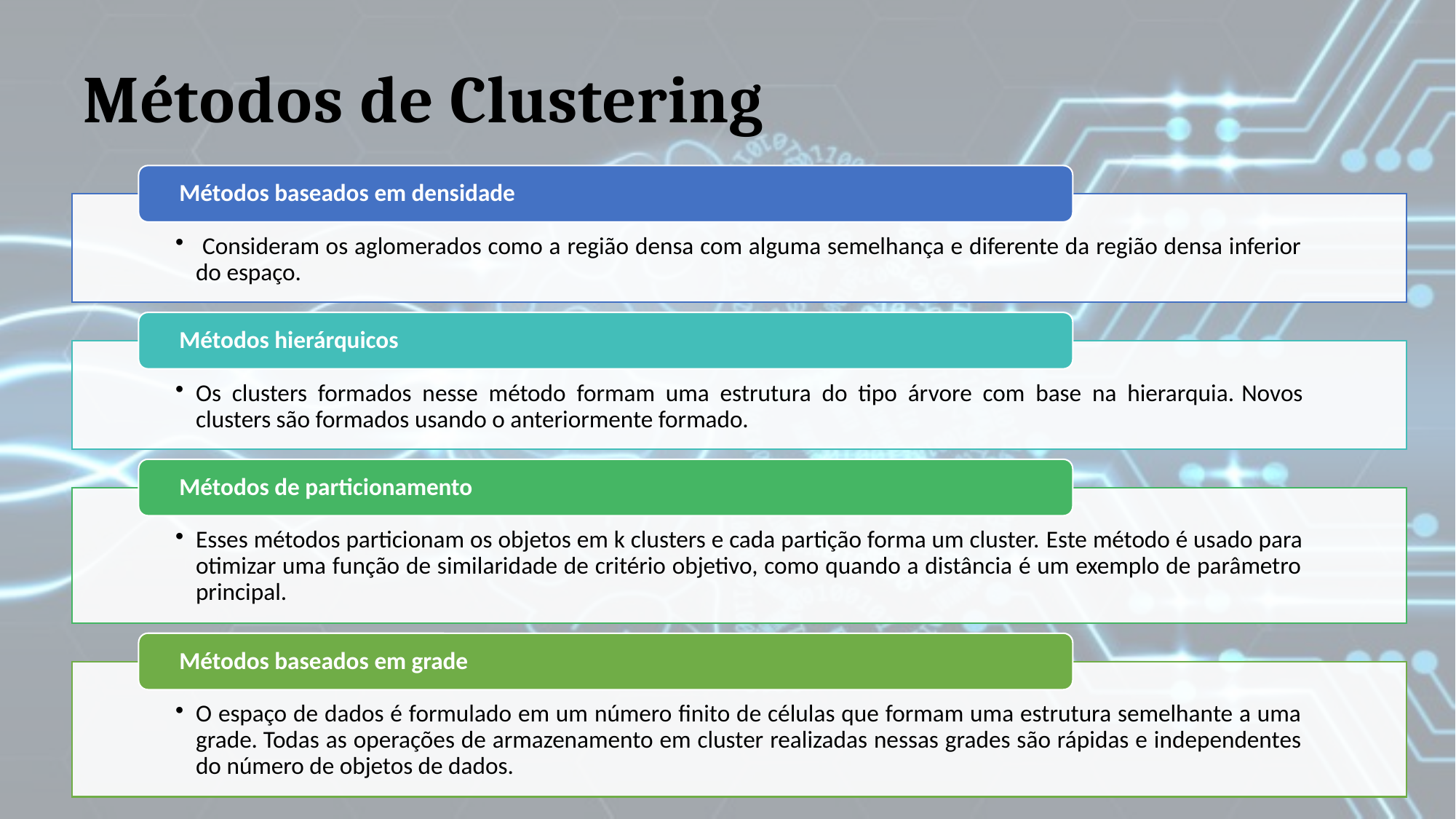

# Métodos de Clustering
 Consideram os aglomerados como a região densa com alguma semelhança e diferente da região densa inferior do espaço.
Métodos baseados em densidade
Os clusters formados nesse método formam uma estrutura do tipo árvore com base na hierarquia. Novos clusters são formados usando o anteriormente formado.
Métodos hierárquicos
Esses métodos particionam os objetos em k clusters e cada partição forma um cluster. Este método é usado para otimizar uma função de similaridade de critério objetivo, como quando a distância é um exemplo de parâmetro principal.
Métodos de particionamento
O espaço de dados é formulado em um número finito de células que formam uma estrutura semelhante a uma grade. Todas as operações de armazenamento em cluster realizadas nessas grades são rápidas e independentes do número de objetos de dados.
Métodos baseados em grade